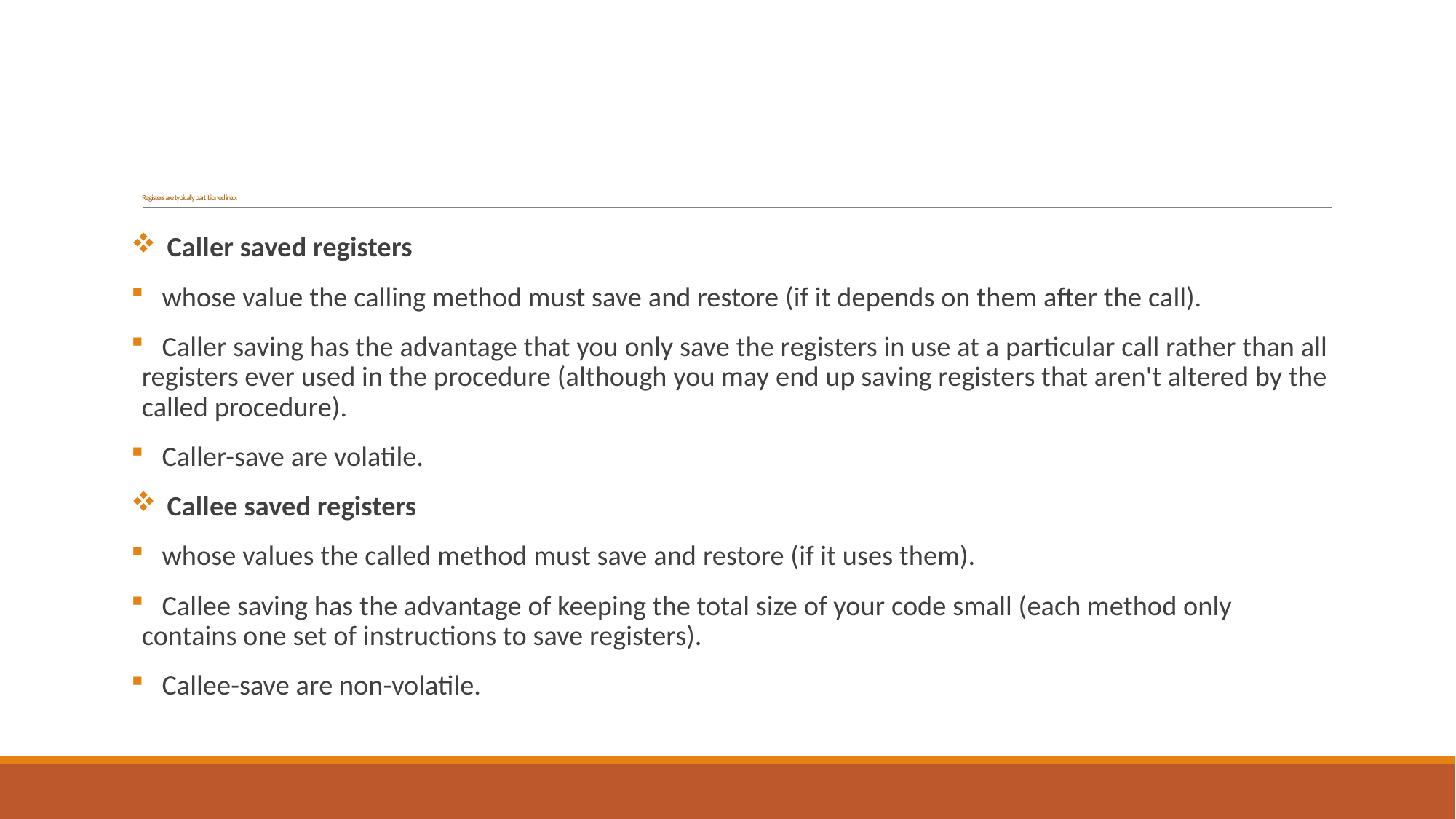

# Registers are typically partitioned into:
  Caller saved registers
   whose value the calling method must save and restore (if it depends on them after the call).
   Caller saving has the advantage that you only save the registers in use at a particular call rather than all registers ever used in the procedure (although you may end up saving registers that aren't altered by the called procedure).
   Caller-save are volatile.
  Callee saved registers
   whose values the called method must save and restore (if it uses them).
   Callee saving has the advantage of keeping the total size of your code small (each method only contains one set of instructions to save registers).
   Callee-save are non-volatile.